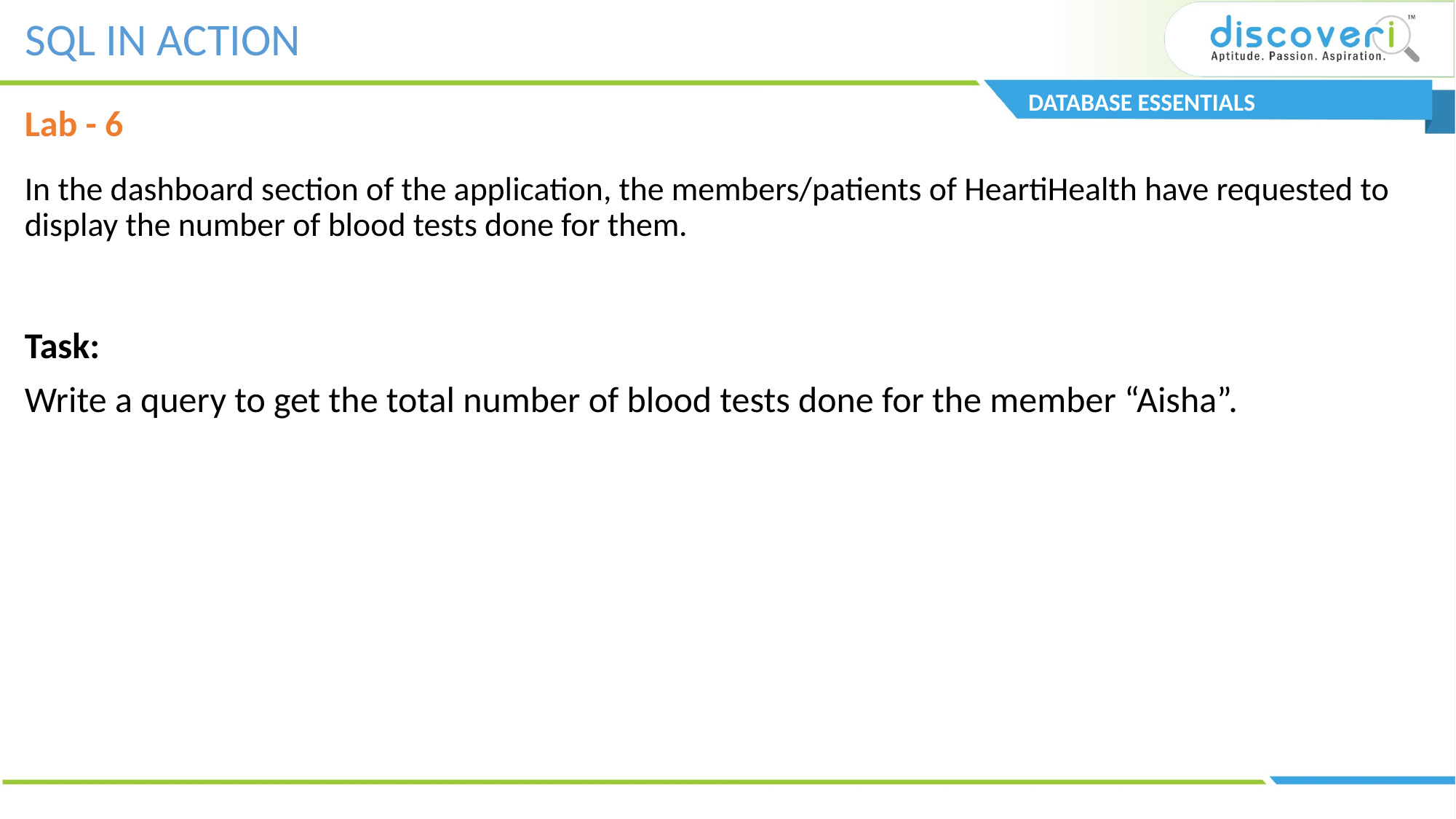

SQL IN ACTION
DATABASE ESSENTIALS

Lab - 6
# In the dashboard section of the application, the members/patients of HeartiHealth have requested to display the number of blood tests done for them.

Task:
Write a query to get the total number of blood tests done for the member “Aisha”.